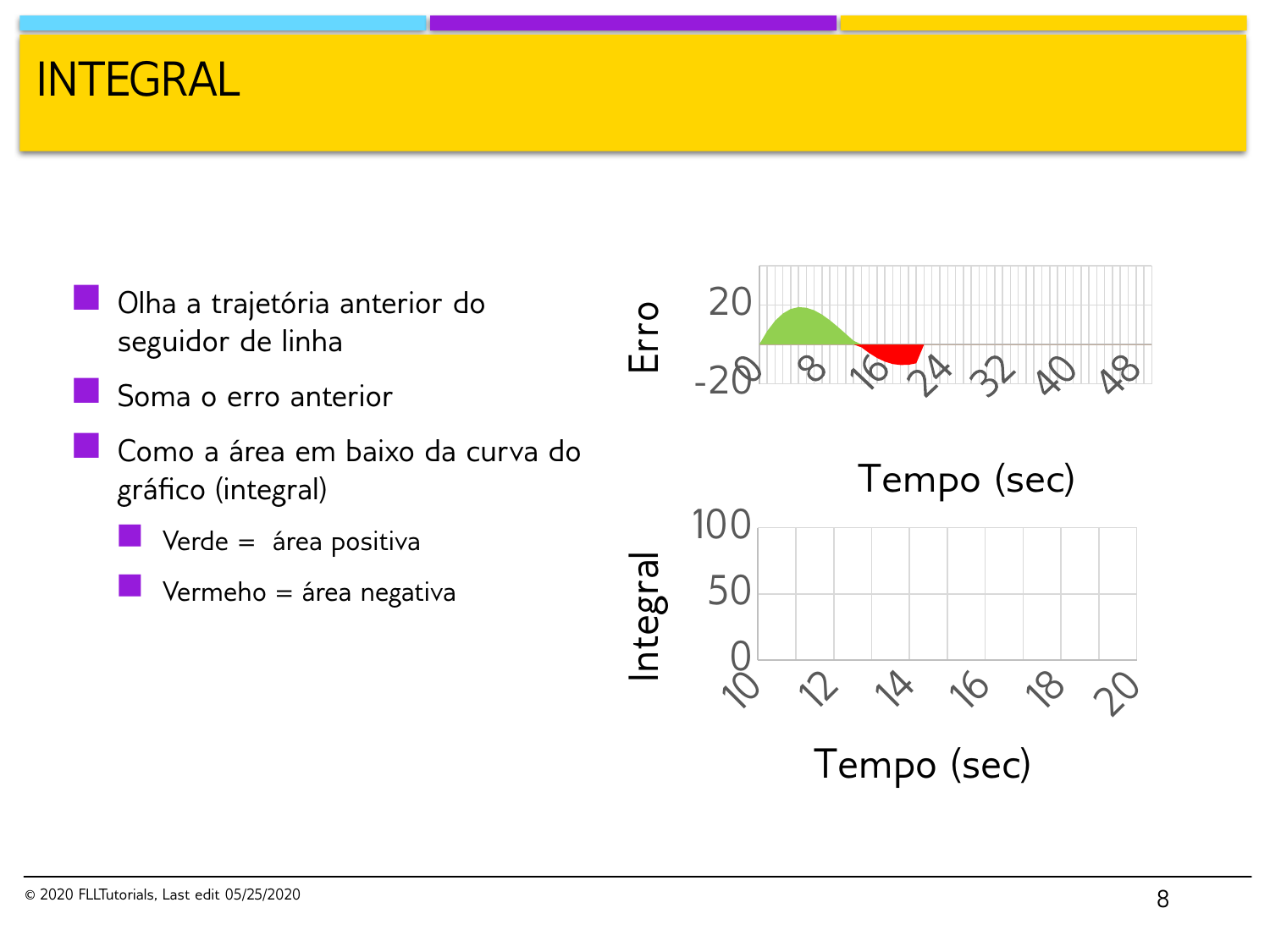

# Integral

[unsupported chart]

Olha a trajetória anterior do seguidor de linha
Soma o erro anterior
Como a área em baixo da curva do gráfico (integral)
Verde =  área positiva
Vermeho = área negativa

### Chart

| Category | Light Intensity |  |
|---|---|---|
8
© 2020 FLLTutorials, Last edit 05/25/2020